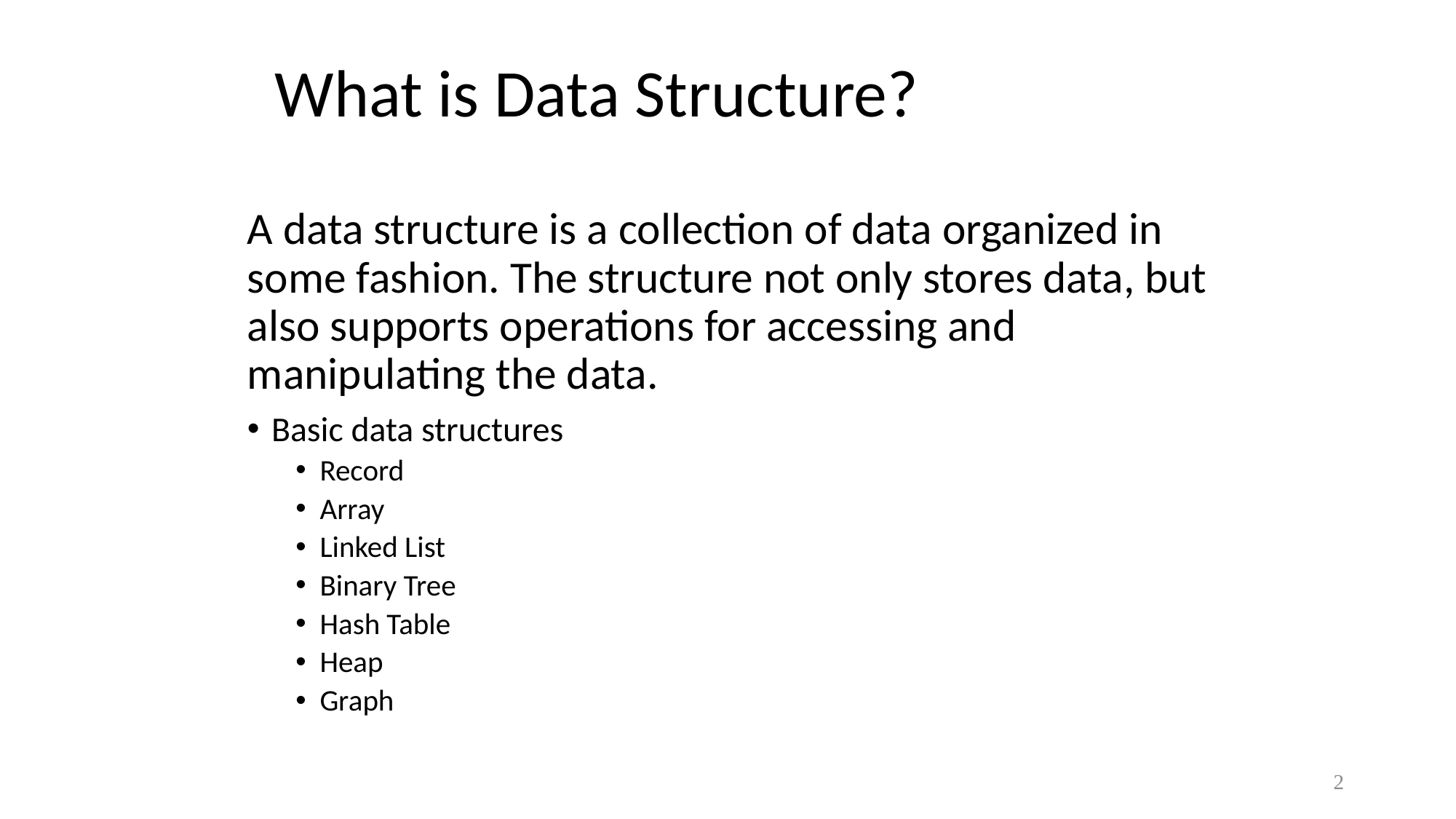

# What is Data Structure?
A data structure is a collection of data organized in some fashion. The structure not only stores data, but also supports operations for accessing and manipulating the data.
Basic data structures
Record
Array
Linked List
Binary Tree
Hash Table
Heap
Graph

2